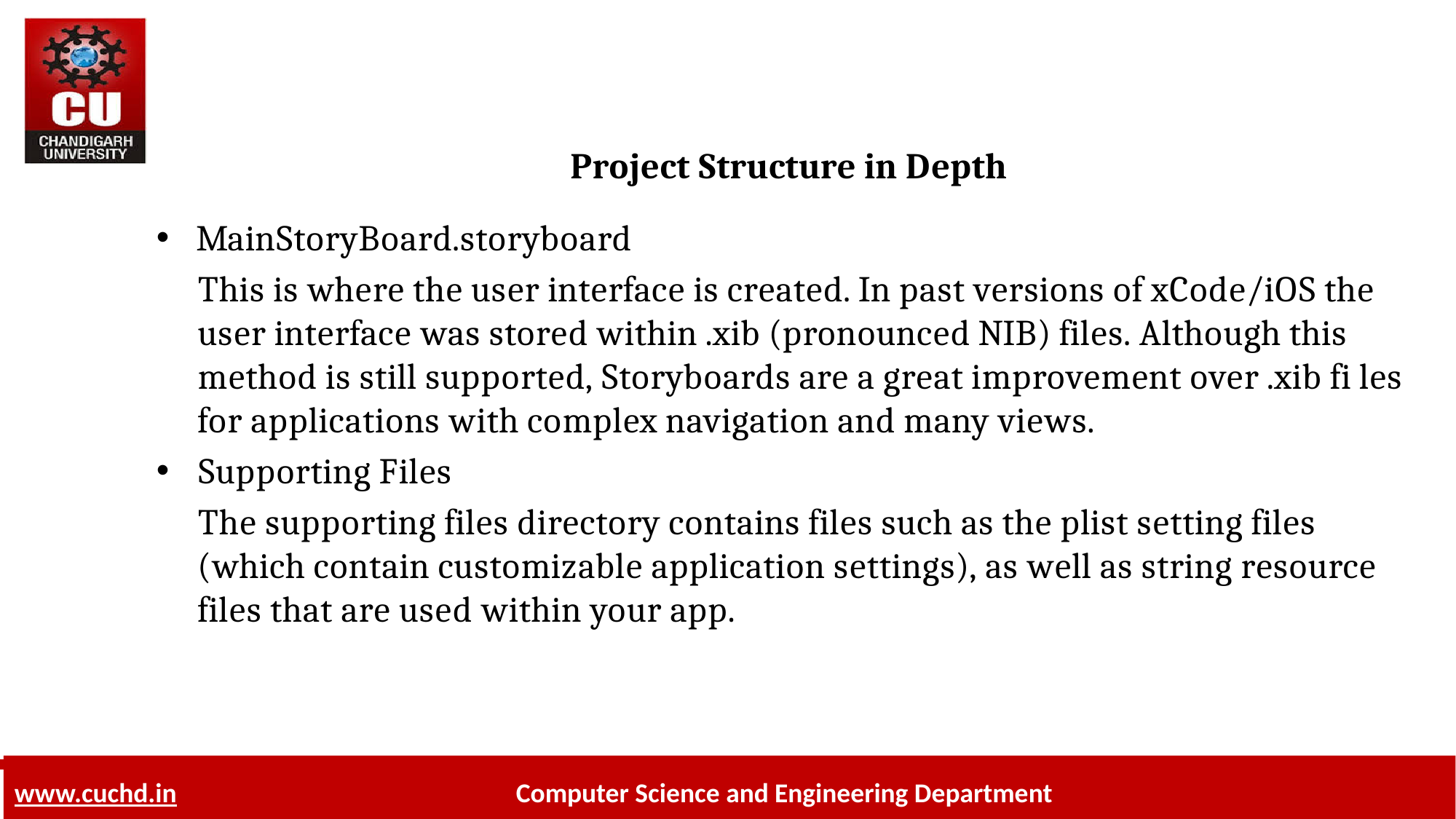

# Project Structure in Depth
MainStoryBoard.storyboard
	This is where the user interface is created. In past versions of xCode/iOS the user interface was stored within .xib (pronounced NIB) files. Although this method is still supported, Storyboards are a great improvement over .xib fi les for applications with complex navigation and many views.
Supporting Files
	The supporting files directory contains files such as the plist setting files (which contain customizable application settings), as well as string resource files that are used within your app.